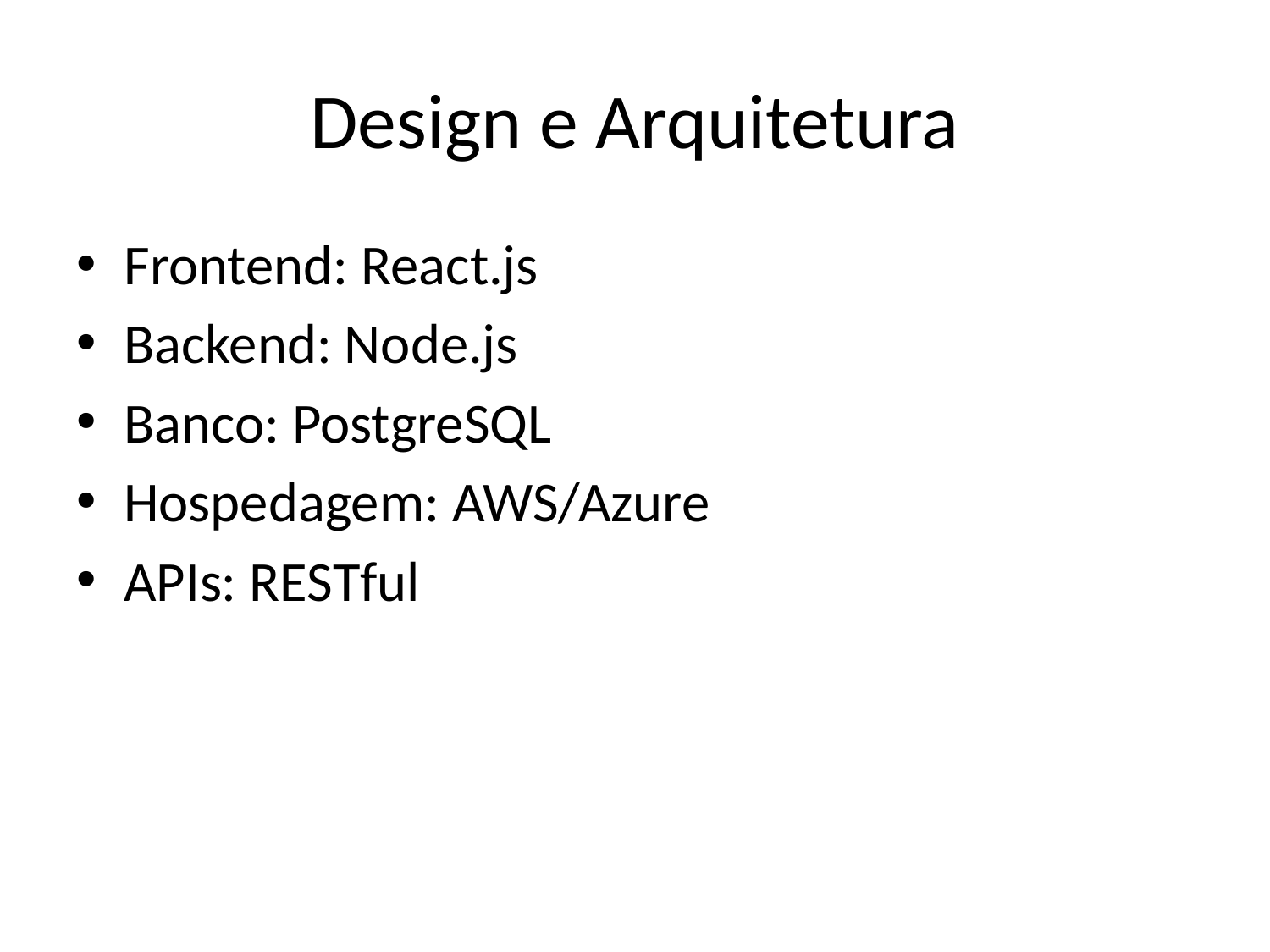

# Design e Arquitetura
Frontend: React.js
Backend: Node.js
Banco: PostgreSQL
Hospedagem: AWS/Azure
APIs: RESTful